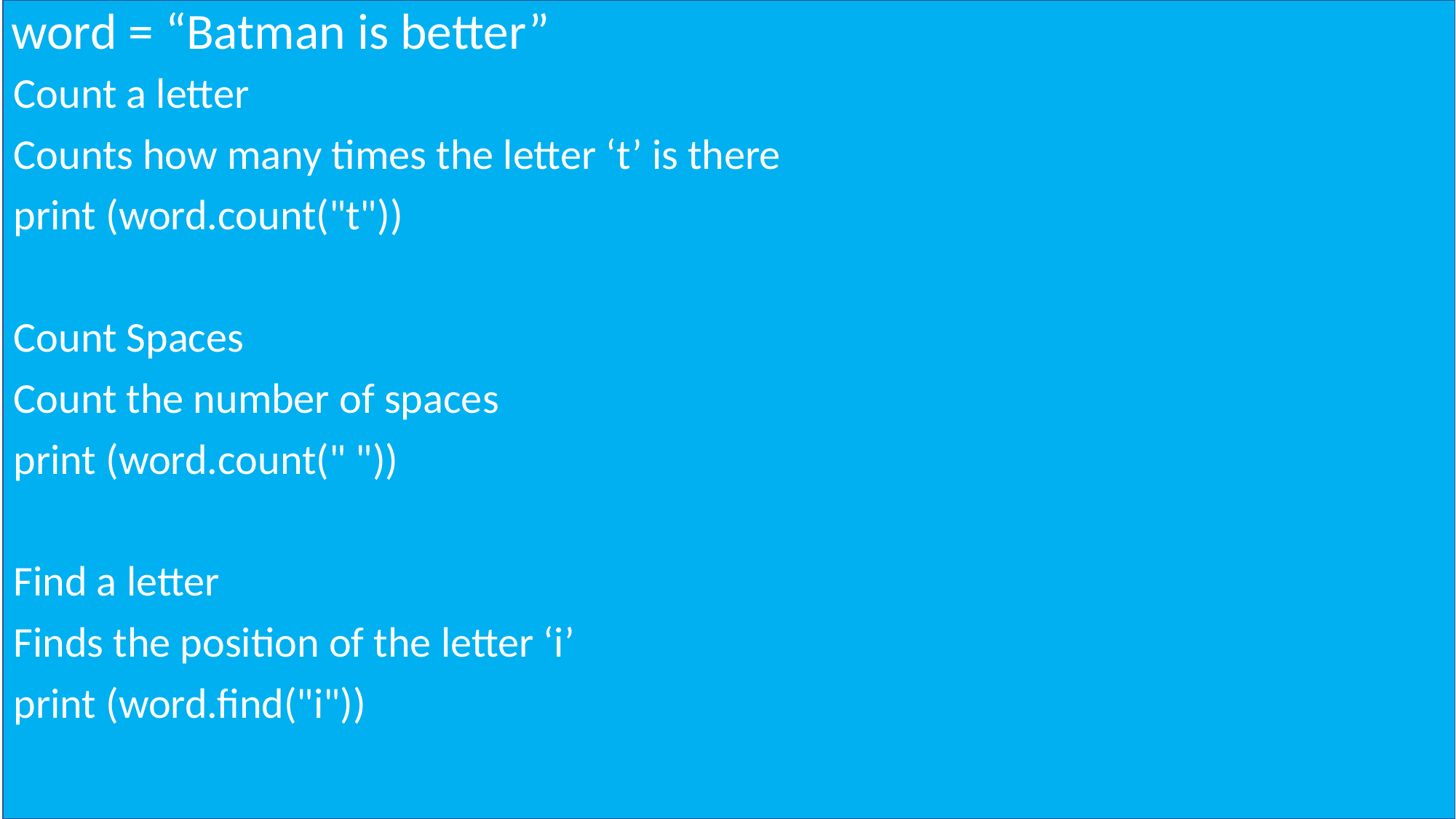

# word = “Batman is better”
Count a letter
Counts how many times the letter ‘t’ is there
print (word.count("t"))

Count Spaces
Count the number of spaces
print (word.count(" "))

Find a letter
Finds the position of the letter ‘i’
print (word.find("i"))